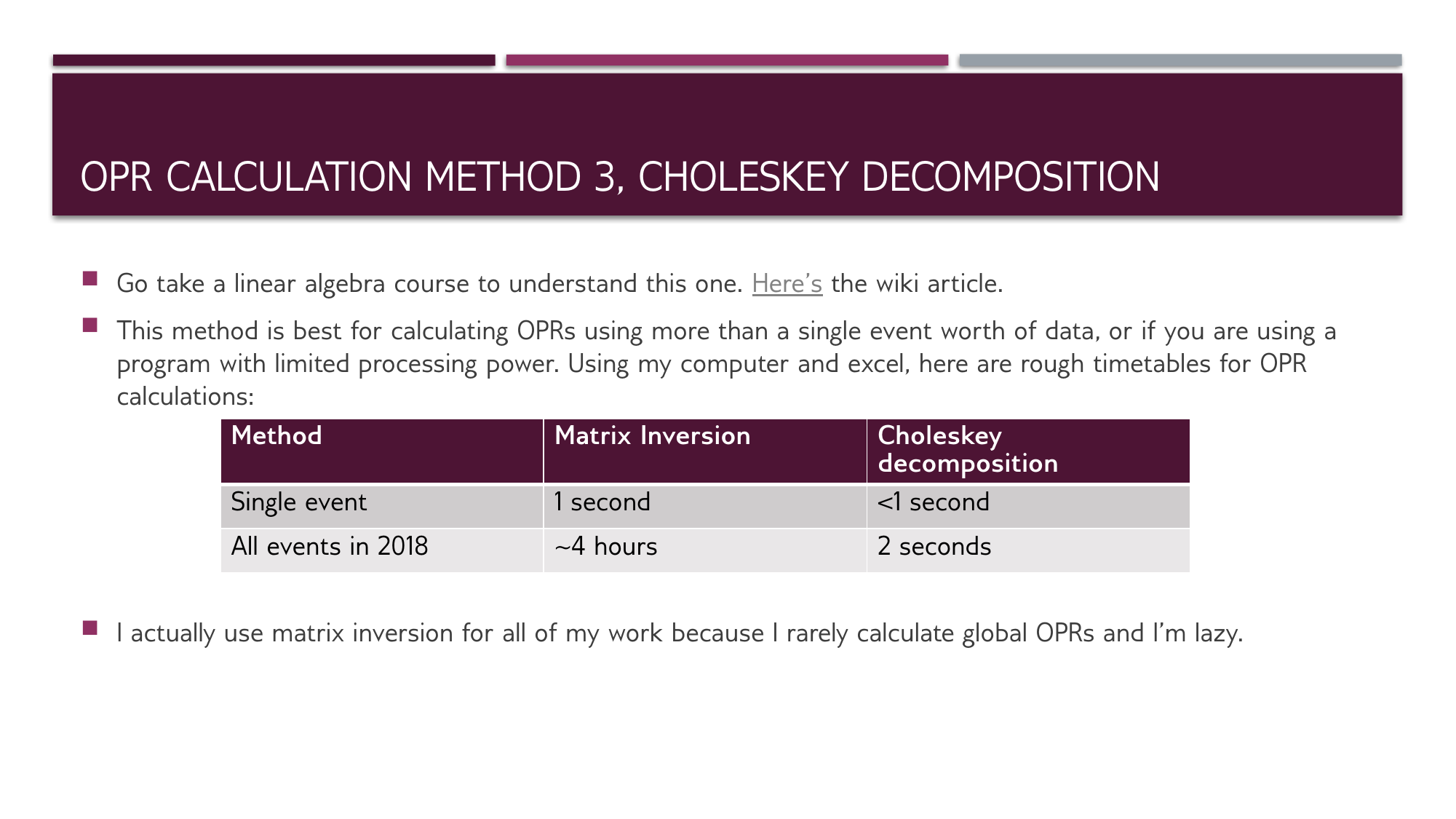

# OPR calculation method 3, Choleskey decomposition
Go take a linear algebra course to understand this one. Here’s the wiki article.
This method is best for calculating OPRs using more than a single event worth of data, or if you are using a program with limited processing power. Using my computer and excel, here are rough timetables for OPR calculations:

I actually use matrix inversion for all of my work because I rarely calculate global OPRs and I’m lazy.

| Method | Matrix Inversion | Choleskey decomposition |
| --- | --- | --- |
| Single event | 1 second | <1 second |
| All events in 2018 | ~4 hours | 2 seconds |